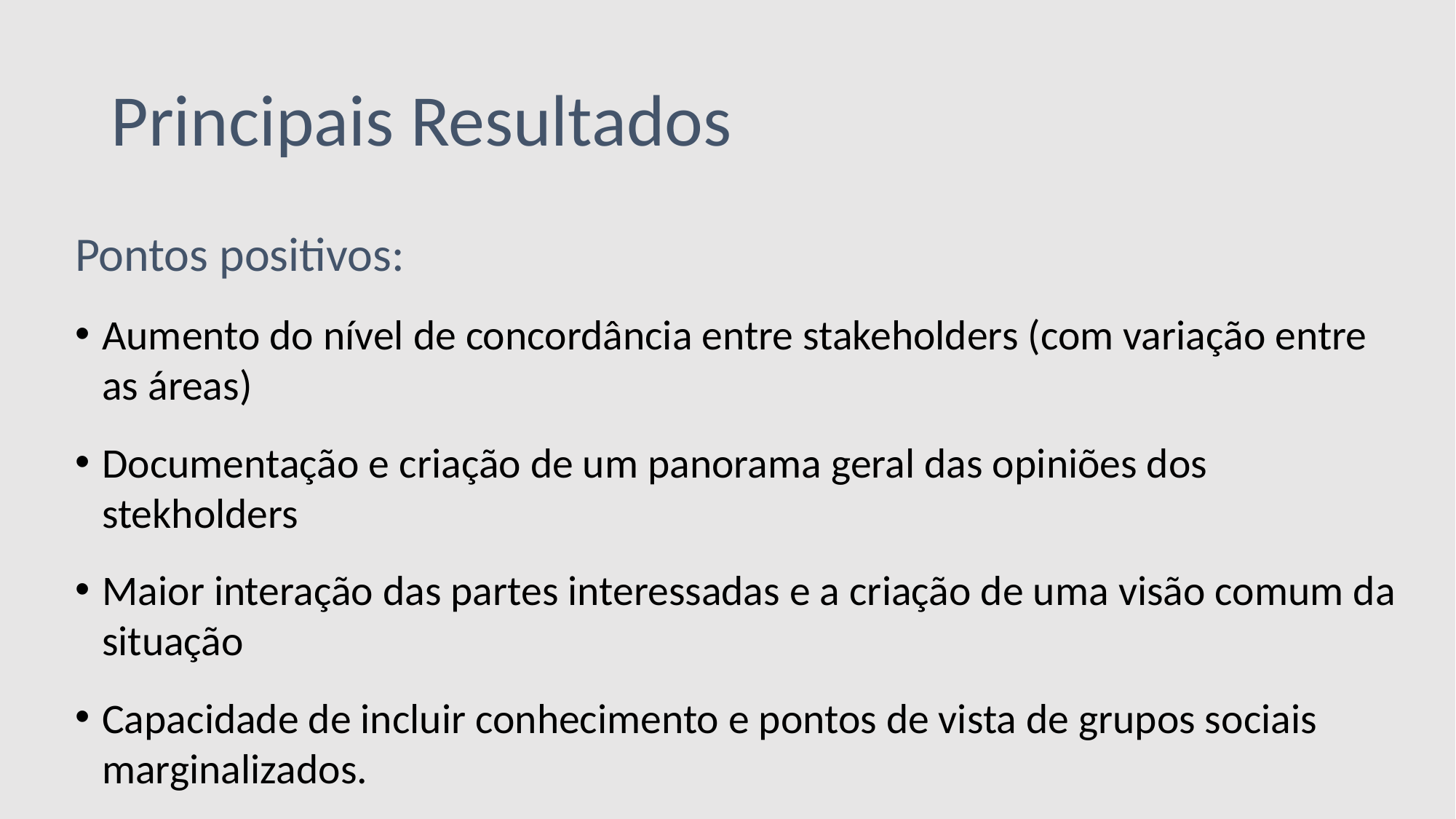

# Principais Resultados
Pontos positivos:
Aumento do nível de concordância entre stakeholders (com variação entre as áreas)
Documentação e criação de um panorama geral das opiniões dos stekholders
Maior interação das partes interessadas e a criação de uma visão comum da situação
Capacidade de incluir conhecimento e pontos de vista de grupos sociais marginalizados.